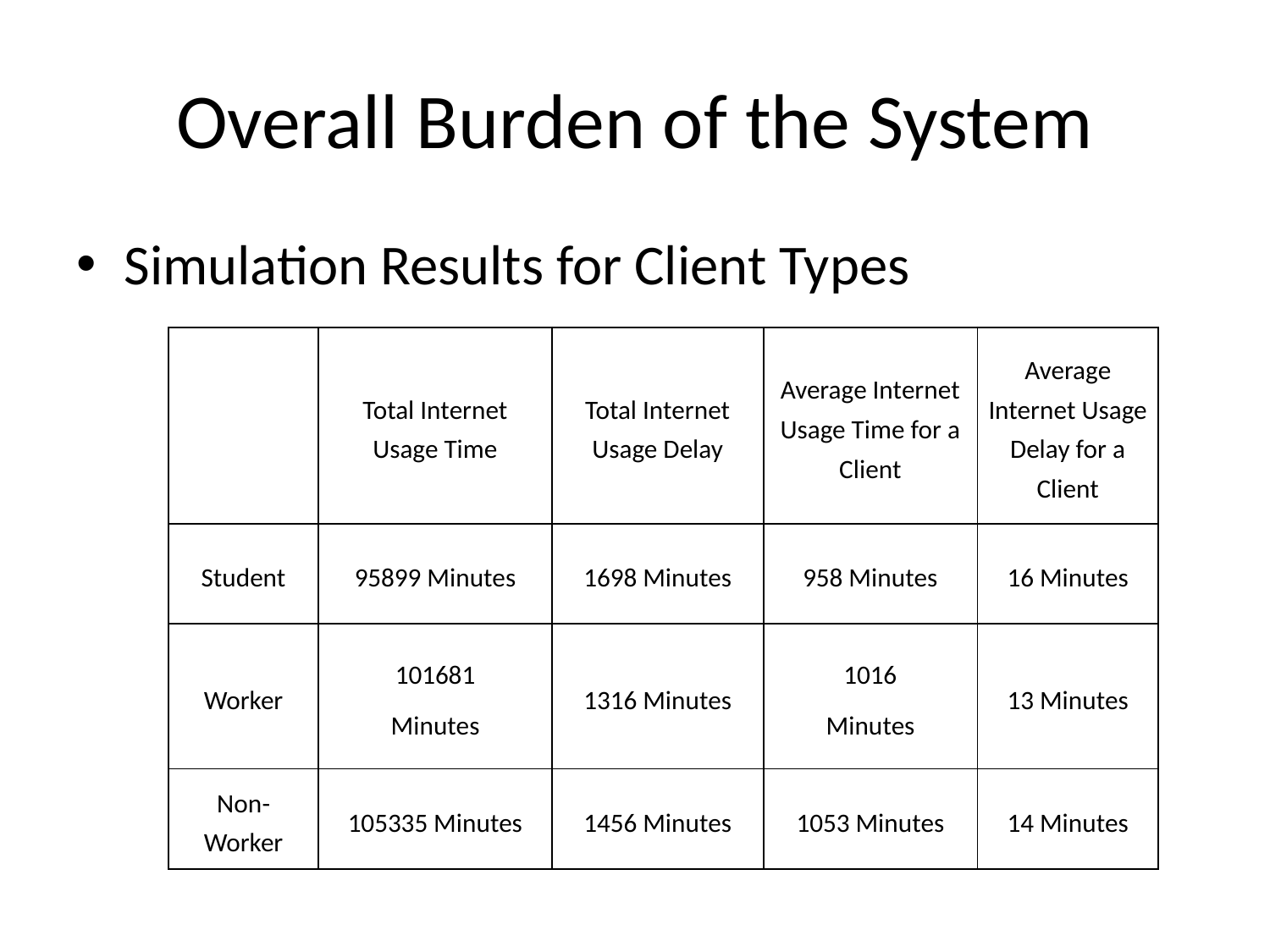

# Overall Burden of the System
Simulation Results for Client Types
|  | Total Internet Usage Time | Total Internet Usage Delay | Average Internet Usage Time for a Client | Average Internet Usage Delay for a Client |
| --- | --- | --- | --- | --- |
| Student | 95899 Minutes | 1698 Minutes | 958 Minutes | 16 Minutes |
| Worker | 101681 Minutes | 1316 Minutes | 1016 Minutes | 13 Minutes |
| Non-Worker | 105335 Minutes | 1456 Minutes | 1053 Minutes | 14 Minutes |